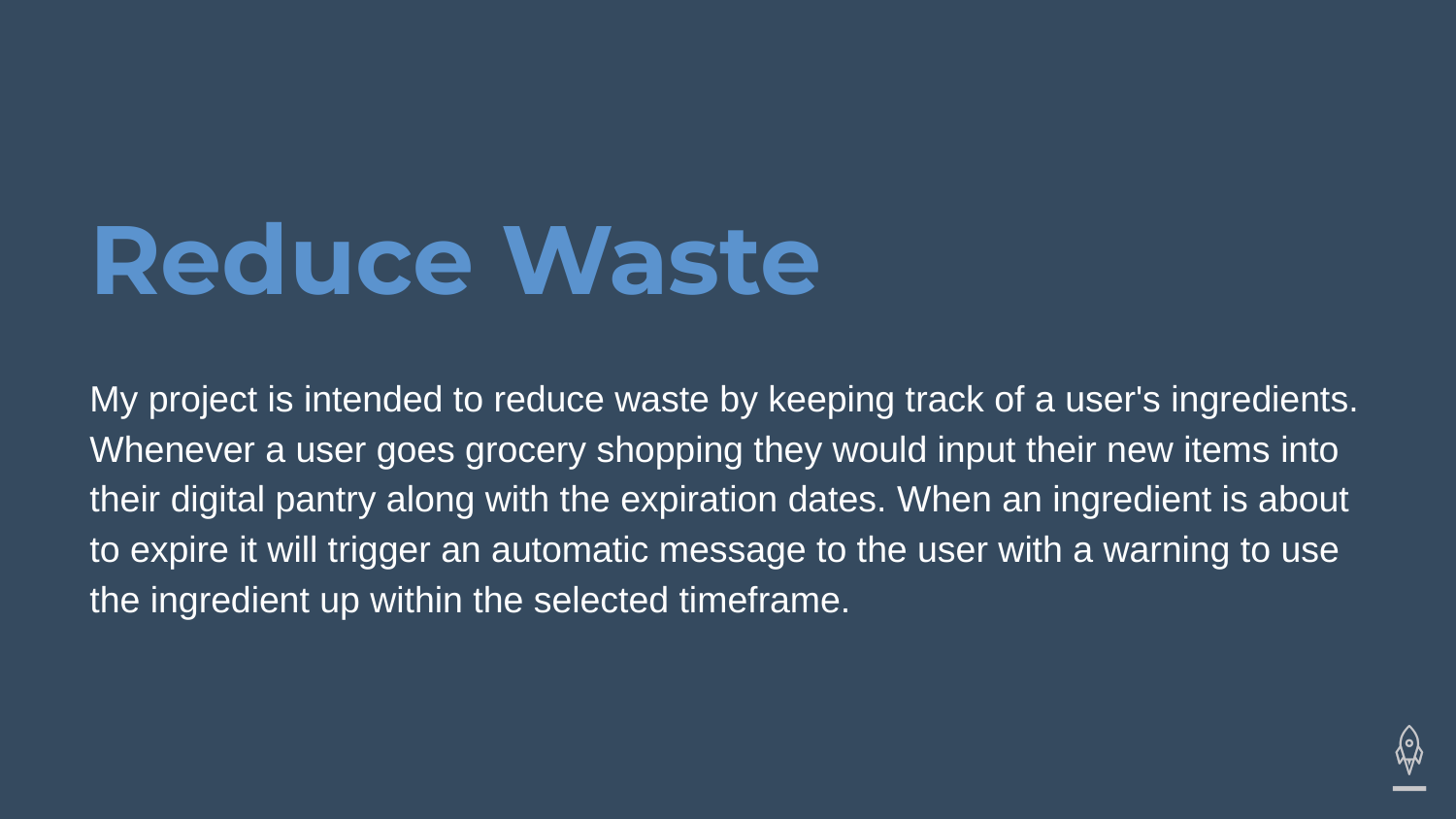

# Reduce Waste
My project is intended to reduce waste by keeping track of a user's ingredients. Whenever a user goes grocery shopping they would input their new items into their digital pantry along with the expiration dates. When an ingredient is about to expire it will trigger an automatic message to the user with a warning to use the ingredient up within the selected timeframe.